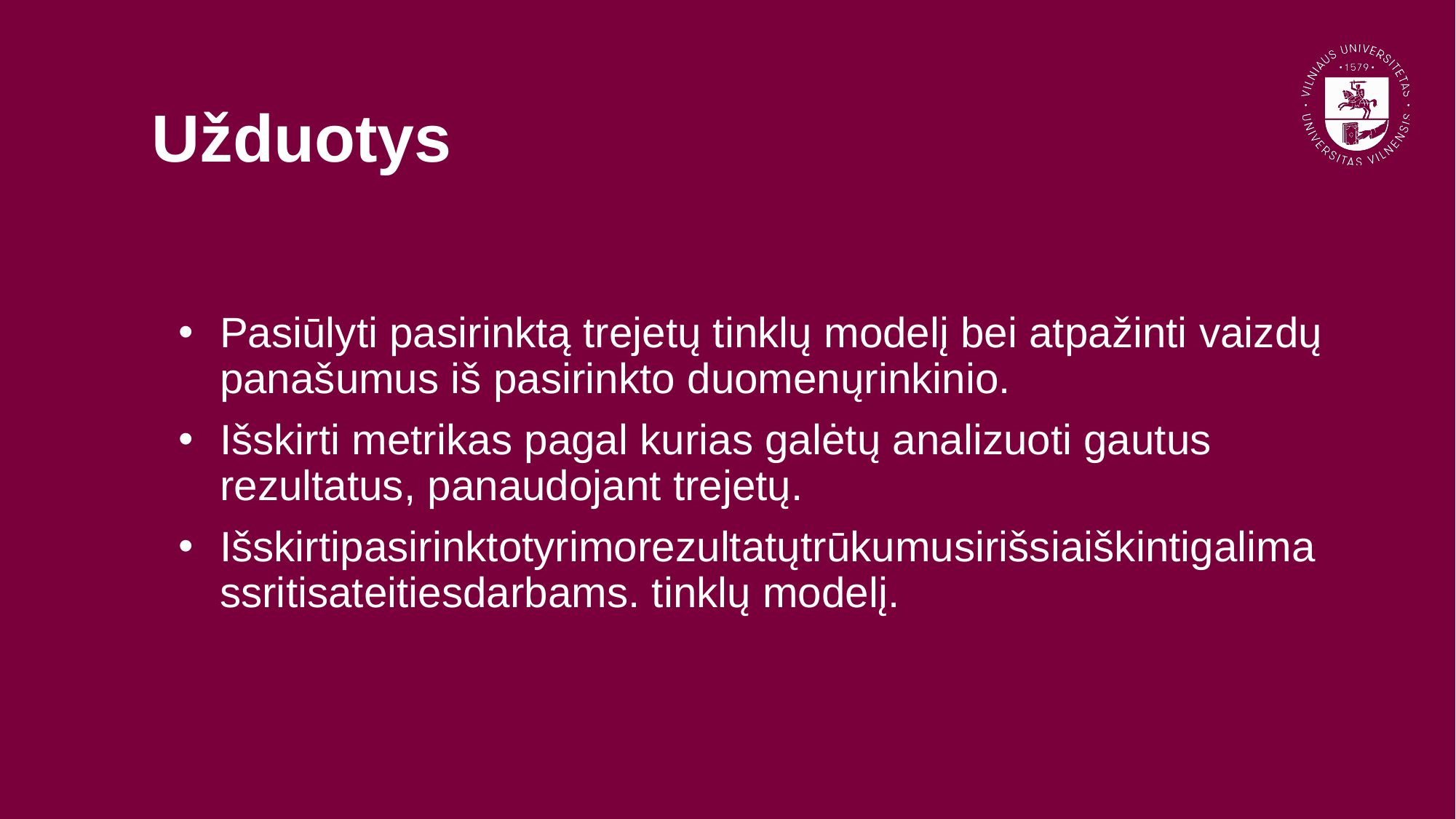

# Užduotys
Pasiūlyti pasirinktą trejetų tinklų modelį bei atpažinti vaizdų panašumus iš pasirinkto duomenųrinkinio.
Išskirti metrikas pagal kurias galėtų analizuoti gautus rezultatus, panaudojant trejetų.
Išskirtipasirinktotyrimorezultatųtrūkumusirišsiaiškintigalimassritisateitiesdarbams. tinklų modelį.